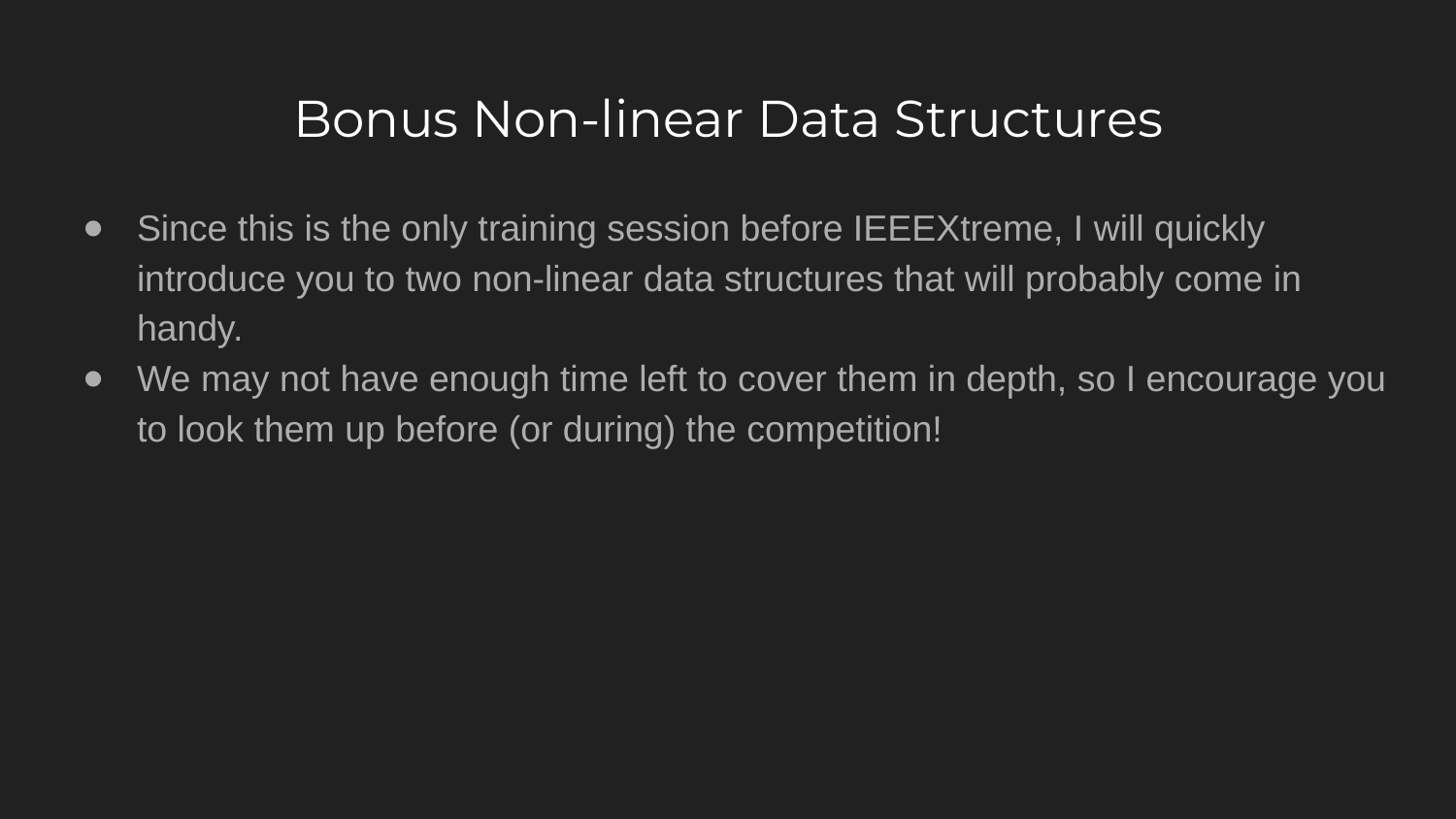

# Bonus Non-linear Data Structures
Since this is the only training session before IEEEXtreme, I will quickly introduce you to two non-linear data structures that will probably come in handy.
We may not have enough time left to cover them in depth, so I encourage you to look them up before (or during) the competition!